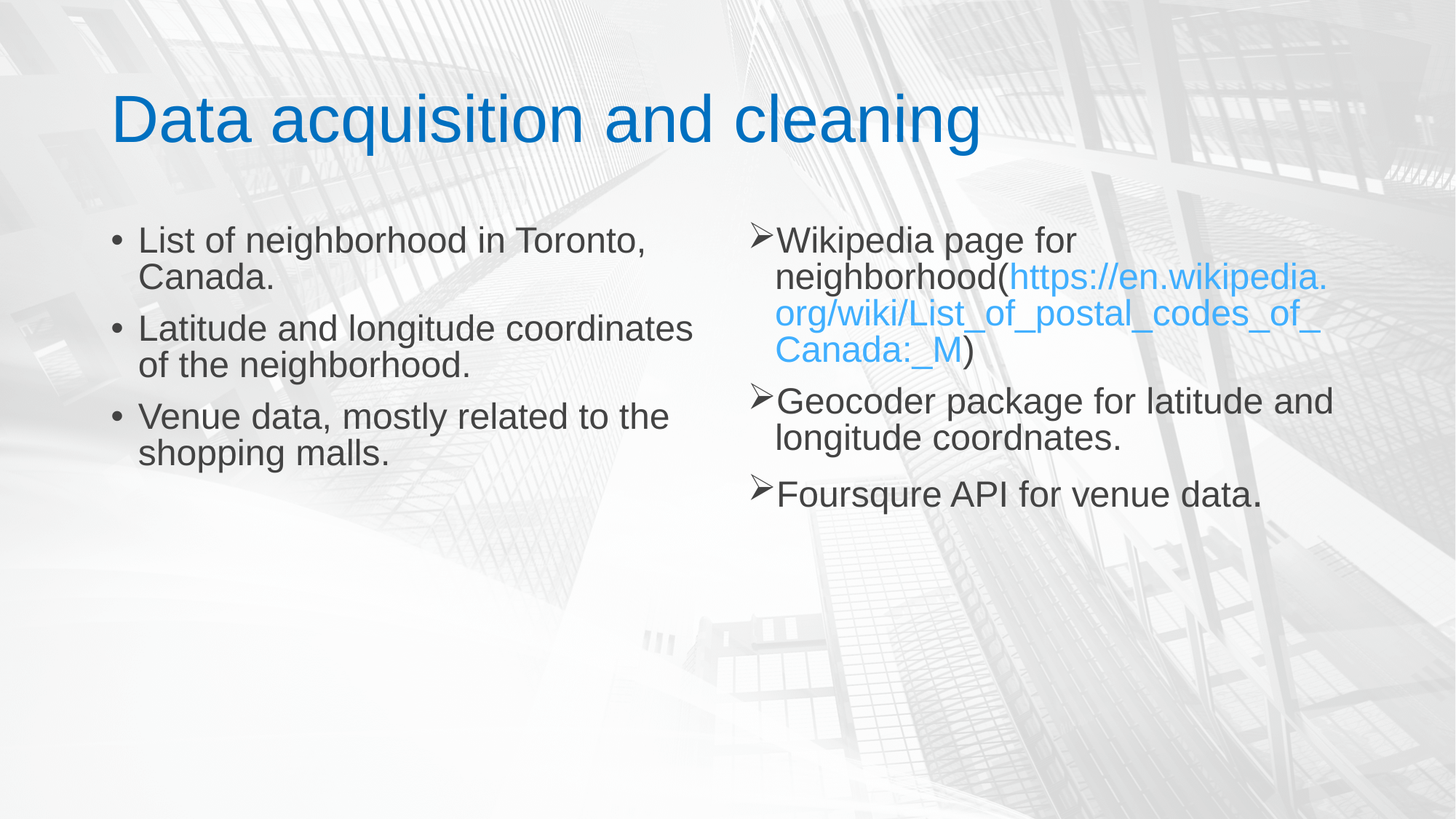

Data acquisition and cleaning
List of neighborhood in Toronto, Canada.
Latitude and longitude coordinates of the neighborhood.
Venue data, mostly related to the shopping malls.
Wikipedia page for neighborhood(https://en.wikipedia.org/wiki/List_of_postal_codes_of_Canada:_M)
Geocoder package for latitude and longitude coordnates.
Foursqure API for venue data.